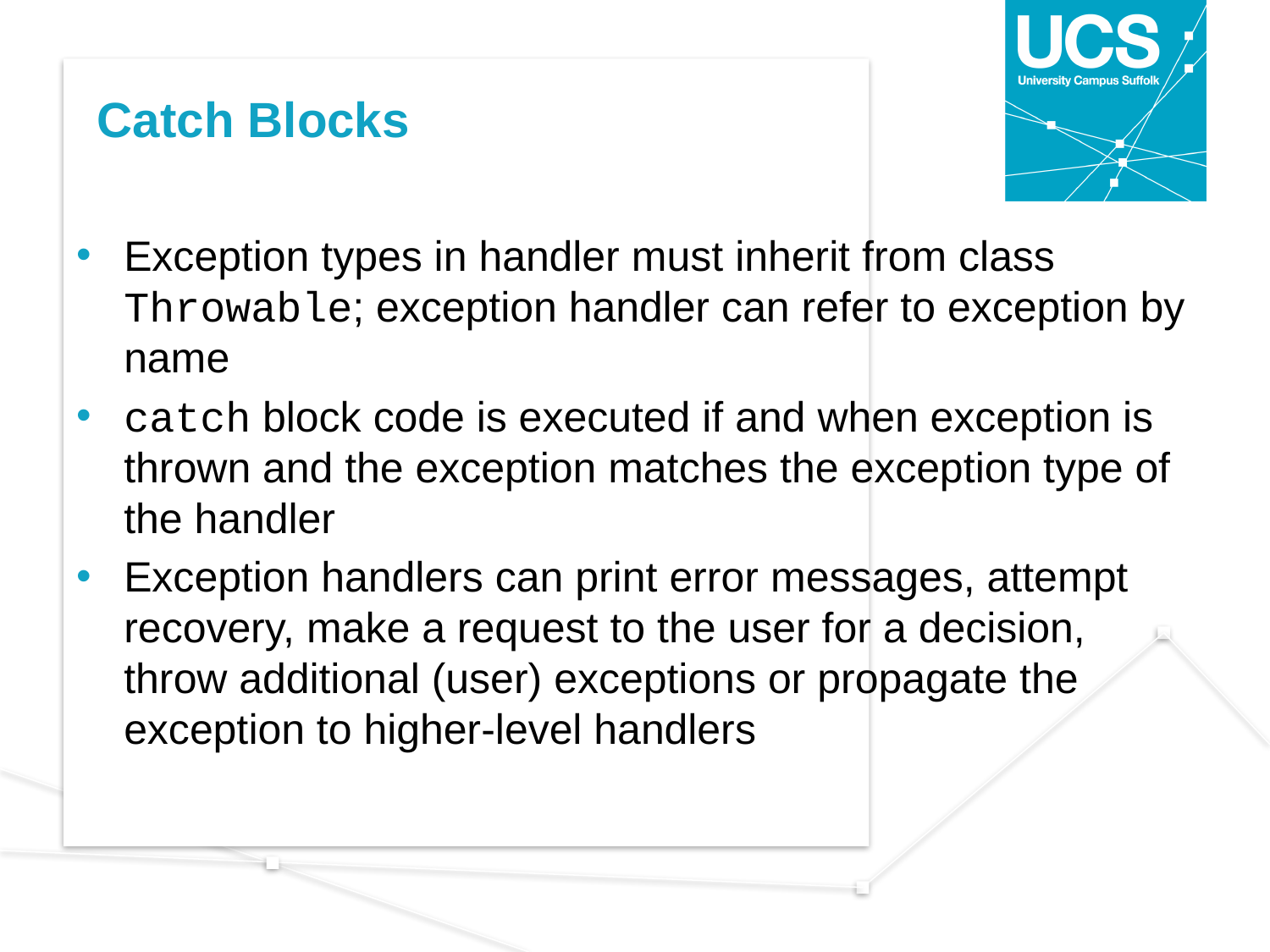

# Catch Blocks
Exception types in handler must inherit from class Throwable; exception handler can refer to exception by name
catch block code is executed if and when exception is thrown and the exception matches the exception type of the handler
Exception handlers can print error messages, attempt recovery, make a request to the user for a decision, throw additional (user) exceptions or propagate the exception to higher-level handlers